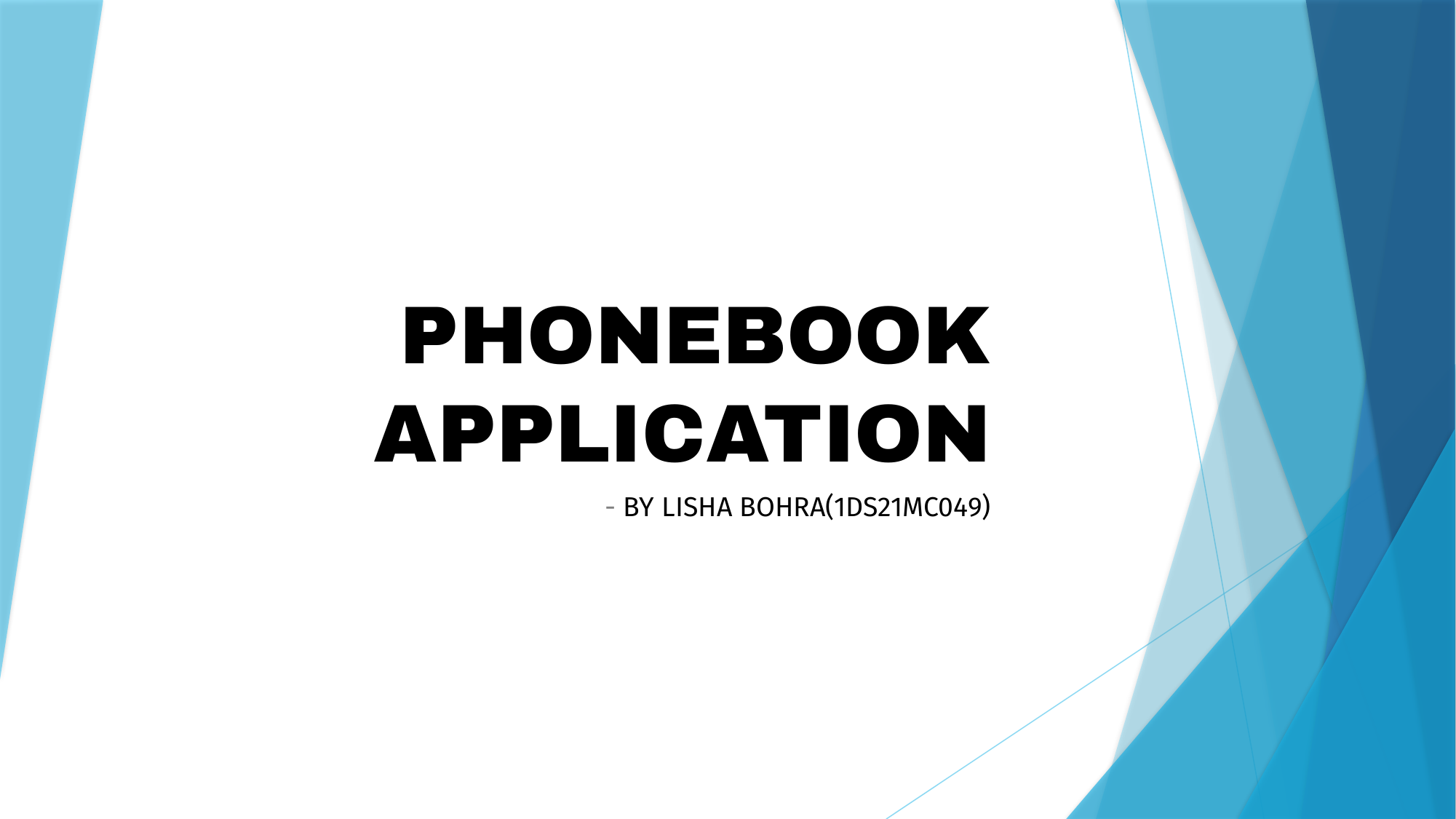

# PHONEBOOK APPLICATION
 - BY LISHA BOHRA(1DS21MC049)